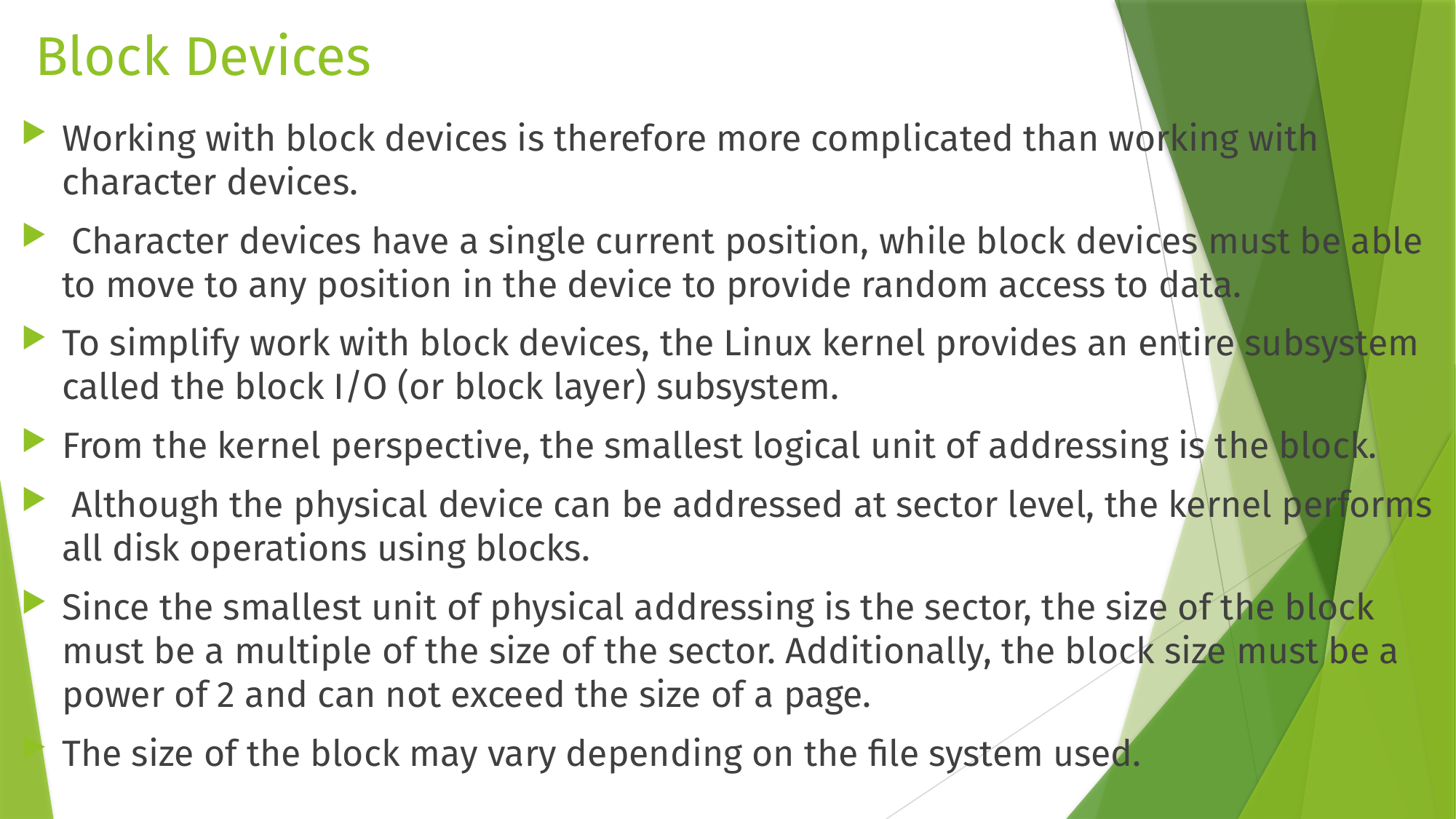

# Block Devices
Working with block devices is therefore more complicated than working with character devices.
 Character devices have a single current position, while block devices must be able to move to any position in the device to provide random access to data.
To simplify work with block devices, the Linux kernel provides an entire subsystem called the block I/O (or block layer) subsystem.
From the kernel perspective, the smallest logical unit of addressing is the block.
 Although the physical device can be addressed at sector level, the kernel performs all disk operations using blocks.
Since the smallest unit of physical addressing is the sector, the size of the block must be a multiple of the size of the sector. Additionally, the block size must be a power of 2 and can not exceed the size of a page.
The size of the block may vary depending on the file system used.